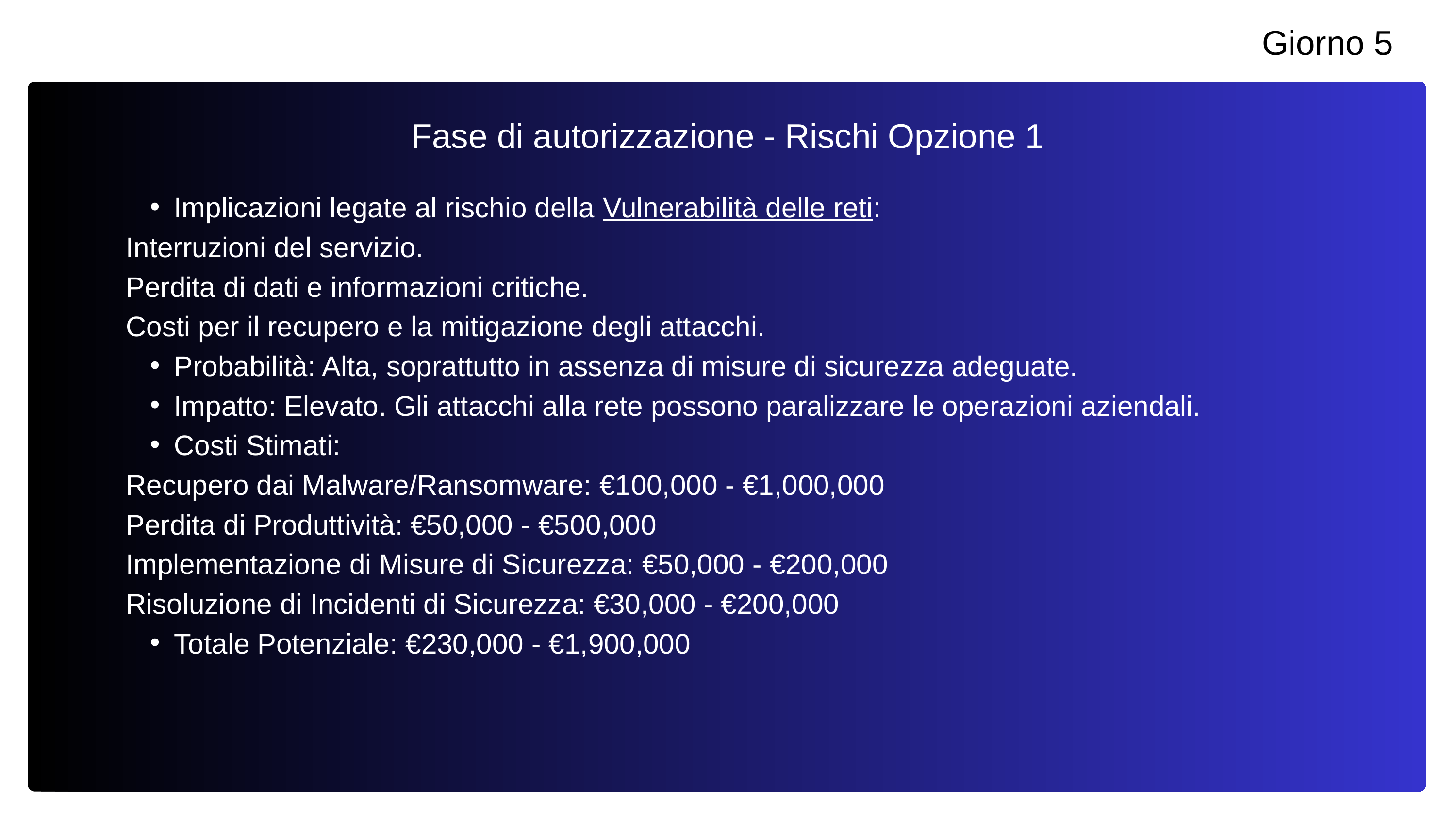

Giorno 5

Fase di autorizzazione - Rischi Opzione 1
Implicazioni legate al rischio della Vulnerabilità delle reti:
Interruzioni del servizio.
Perdita di dati e informazioni critiche.
Costi per il recupero e la mitigazione degli attacchi.
Probabilità: Alta, soprattutto in assenza di misure di sicurezza adeguate.
Impatto: Elevato. Gli attacchi alla rete possono paralizzare le operazioni aziendali.
Costi Stimati:
Recupero dai Malware/Ransomware: €100,000 - €1,000,000
Perdita di Produttività: €50,000 - €500,000
Implementazione di Misure di Sicurezza: €50,000 - €200,000
Risoluzione di Incidenti di Sicurezza: €30,000 - €200,000
Totale Potenziale: €230,000 - €1,900,000